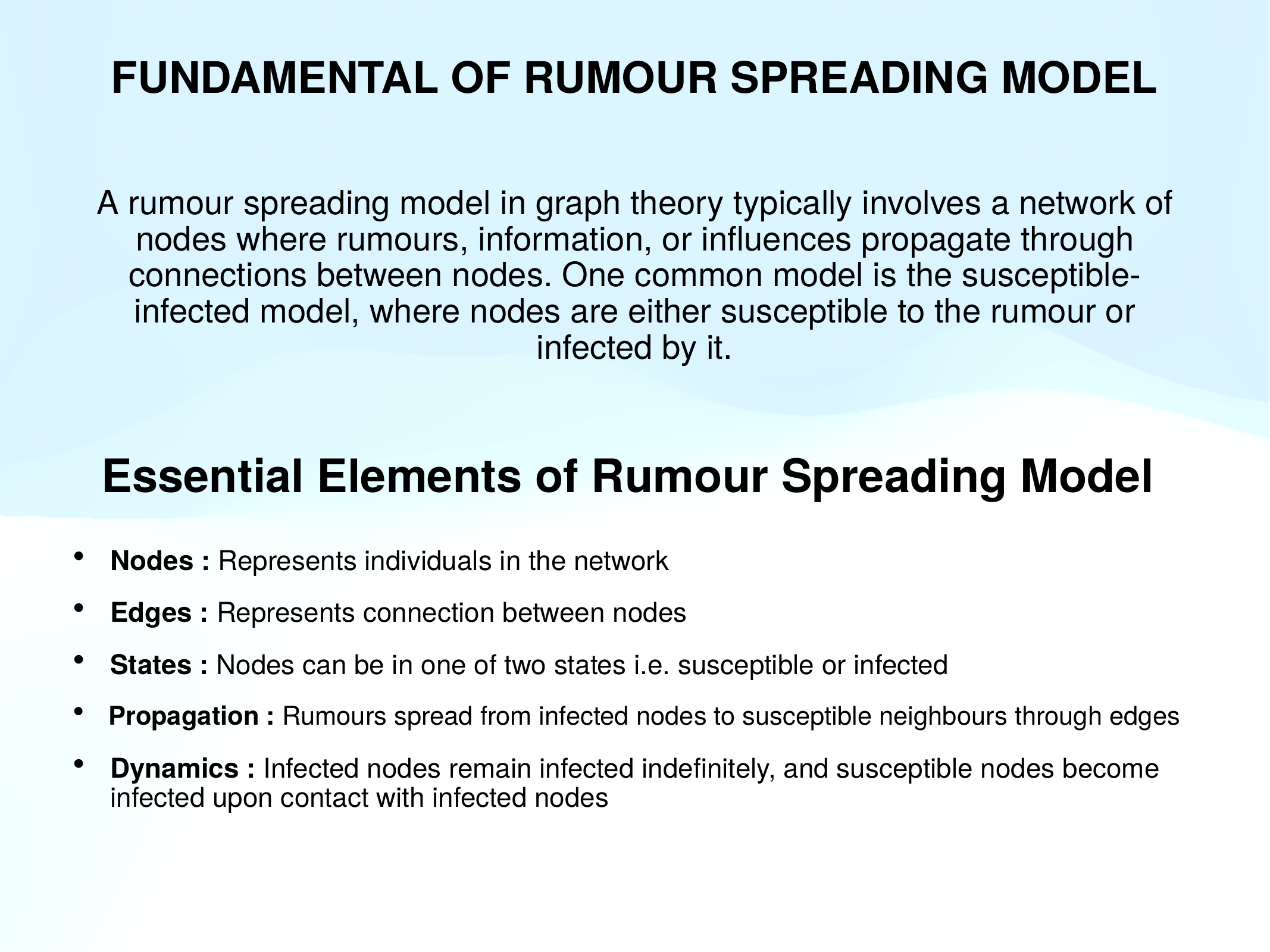

FUNDAMENTAL OF RUMOUR SPREADING MODEL
A rumour spreading model in graph theory typically involves a network of nodes where rumours, information, or influences propagate through connections between nodes. One common model is the susceptible-infected model, where nodes are either susceptible to the rumour or infected by it.
Essential Elements of Rumour Spreading Model
Nodes : Represents individuals in the network
Edges : Represents connection between nodes
States : Nodes can be in one of two states i.e. susceptible or infected
Propagation : Rumours spread from infected nodes to susceptible neighbours through edges
Dynamics : Infected nodes remain infected indefinitely, and susceptible nodes become infected upon contact with infected nodes
3